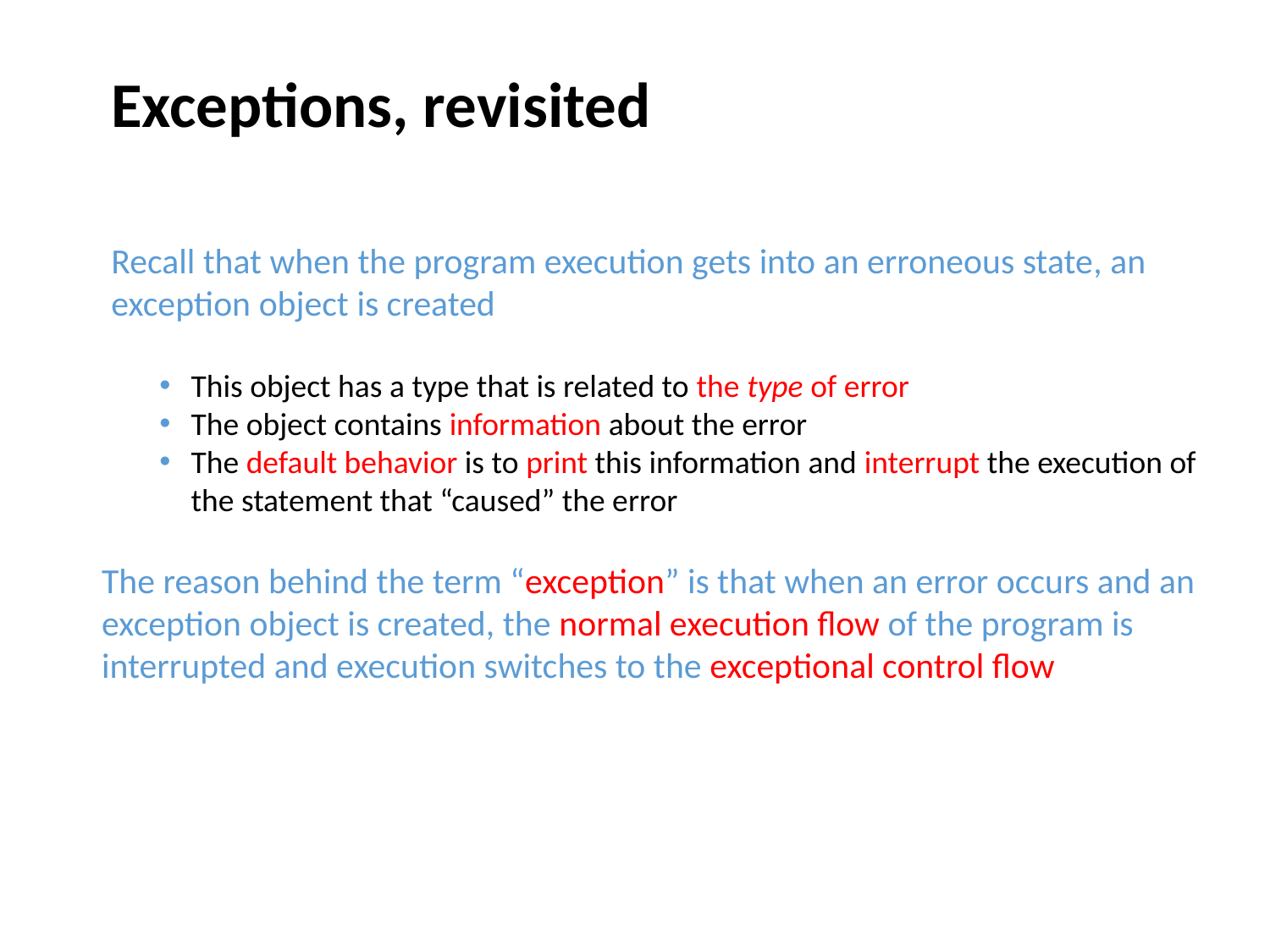

Exceptions, revisited
Recall that when the program execution gets into an erroneous state, an exception object is created

This object has a type that is related to the type of error
The object contains information about the error
The default behavior is to print this information and interrupt the execution of the statement that “caused” the error
The reason behind the term “exception” is that when an error occurs and an exception object is created, the normal execution flow of the program is interrupted and execution switches to the exceptional control flow